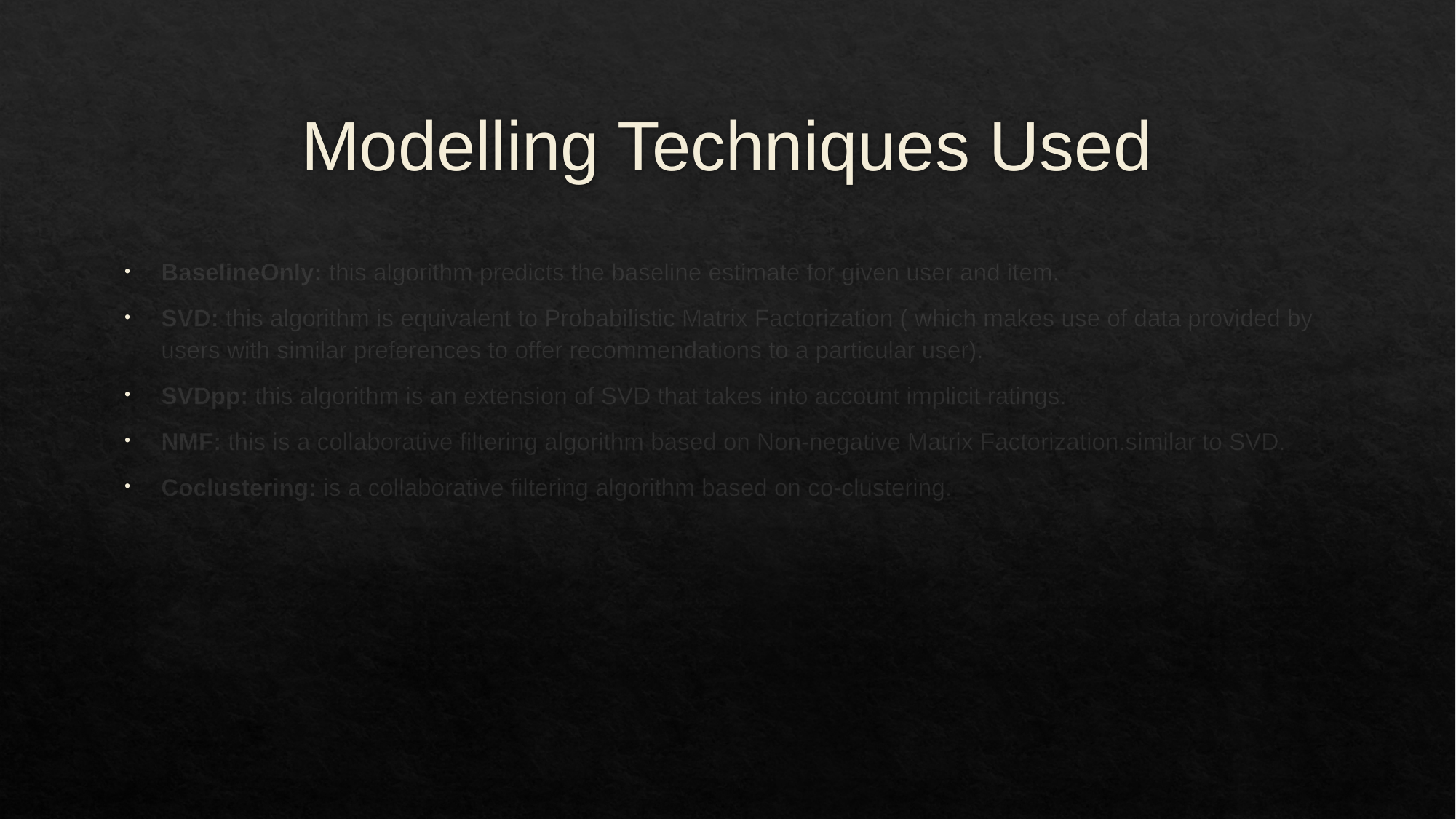

# Modelling Techniques Used
BaselineOnly: this algorithm predicts the baseline estimate for given user and item.
SVD: this algorithm is equivalent to Probabilistic Matrix Factorization ( which makes use of data provided by users with similar preferences to offer recommendations to a particular user).
SVDpp: this algorithm is an extension of SVD that takes into account implicit ratings.
NMF: this is a collaborative filtering algorithm based on Non-negative Matrix Factorization.similar to SVD.
Coclustering: is a collaborative filtering algorithm based on co-clustering.